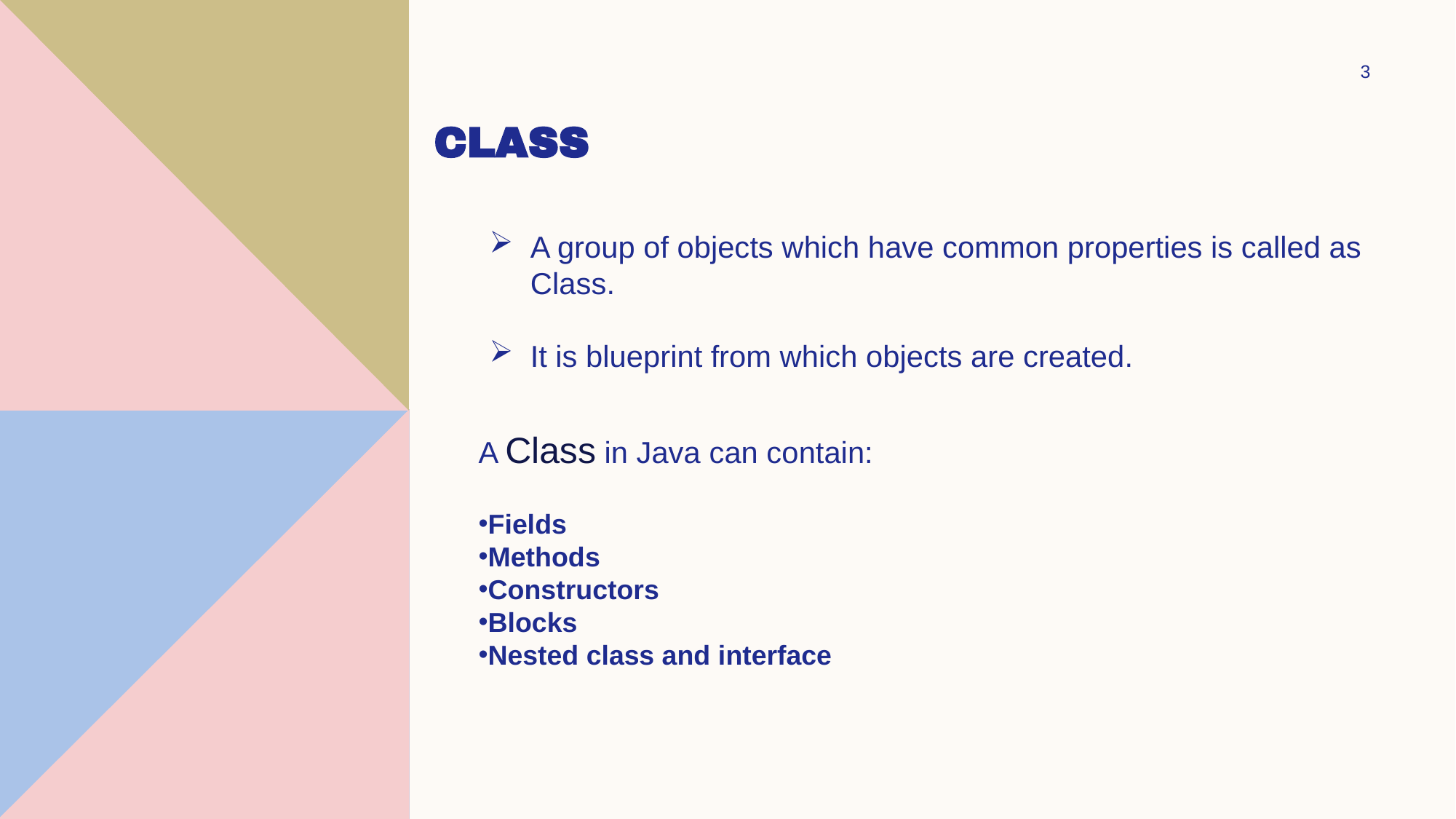

3
# class
A group of objects which have common properties is called as Class.

It is blueprint from which objects are created.

A Class in Java can contain:

Fields
Methods
Constructors
Blocks
Nested class and interface